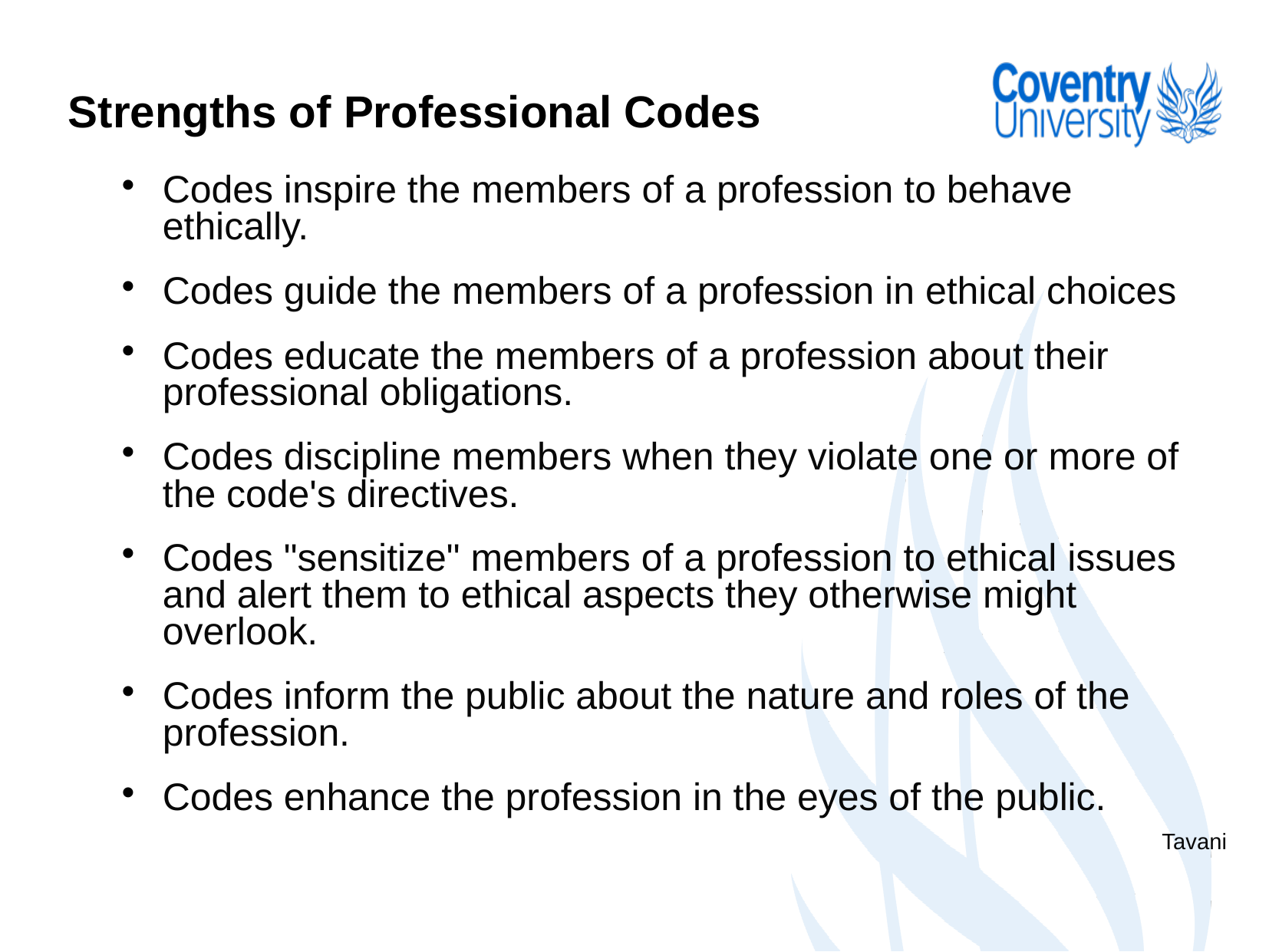

Strengths of Professional Codes
Codes inspire the members of a profession to behave ethically.
Codes guide the members of a profession in ethical choices
Codes educate the members of a profession about their professional obligations.
Codes discipline members when they violate one or more of the code's directives.
Codes "sensitize" members of a profession to ethical issues and alert them to ethical aspects they otherwise might overlook.
Codes inform the public about the nature and roles of the profession.
Codes enhance the profession in the eyes of the public.
Tavani